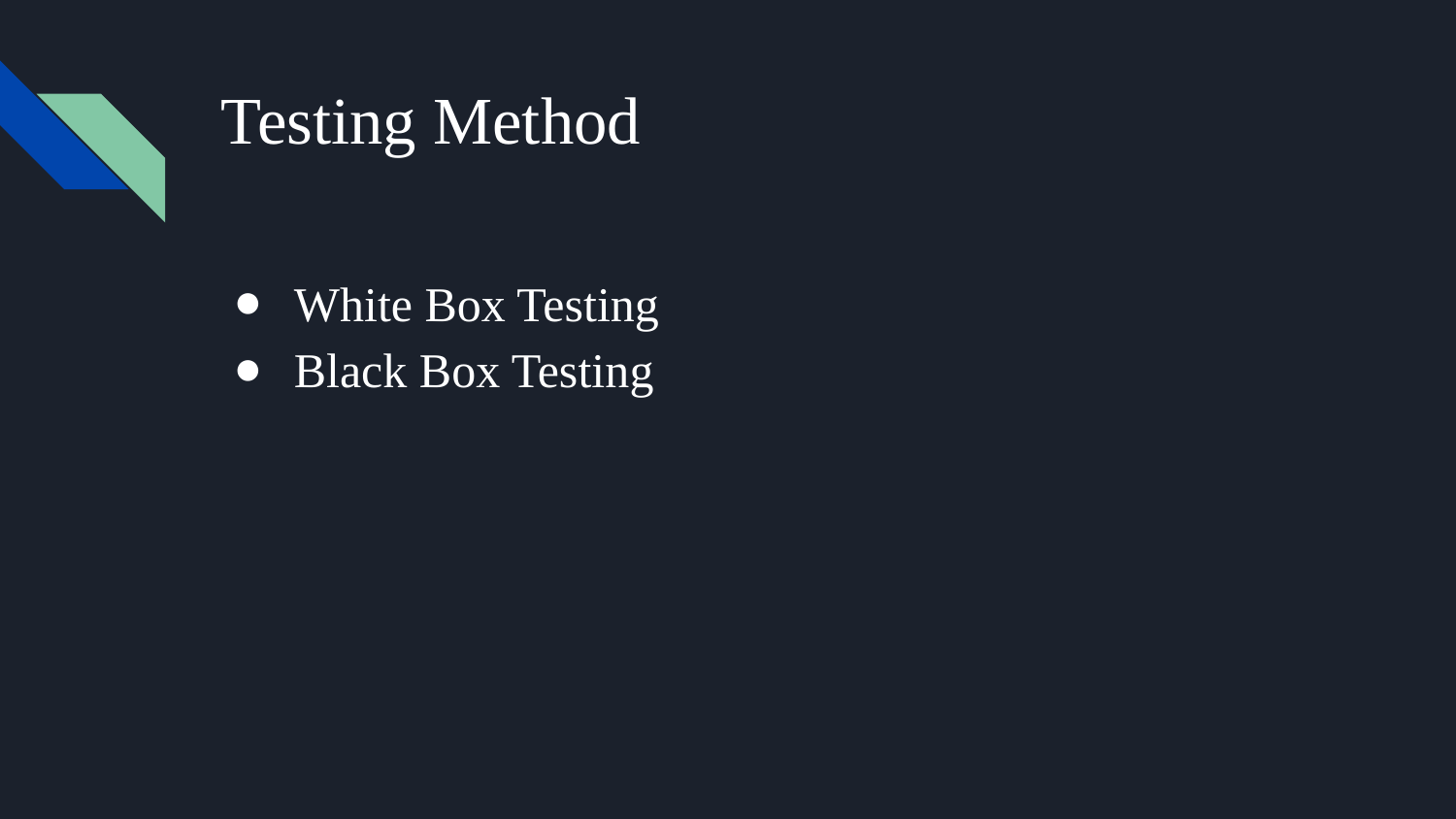

# Testing Method
White Box Testing
Black Box Testing